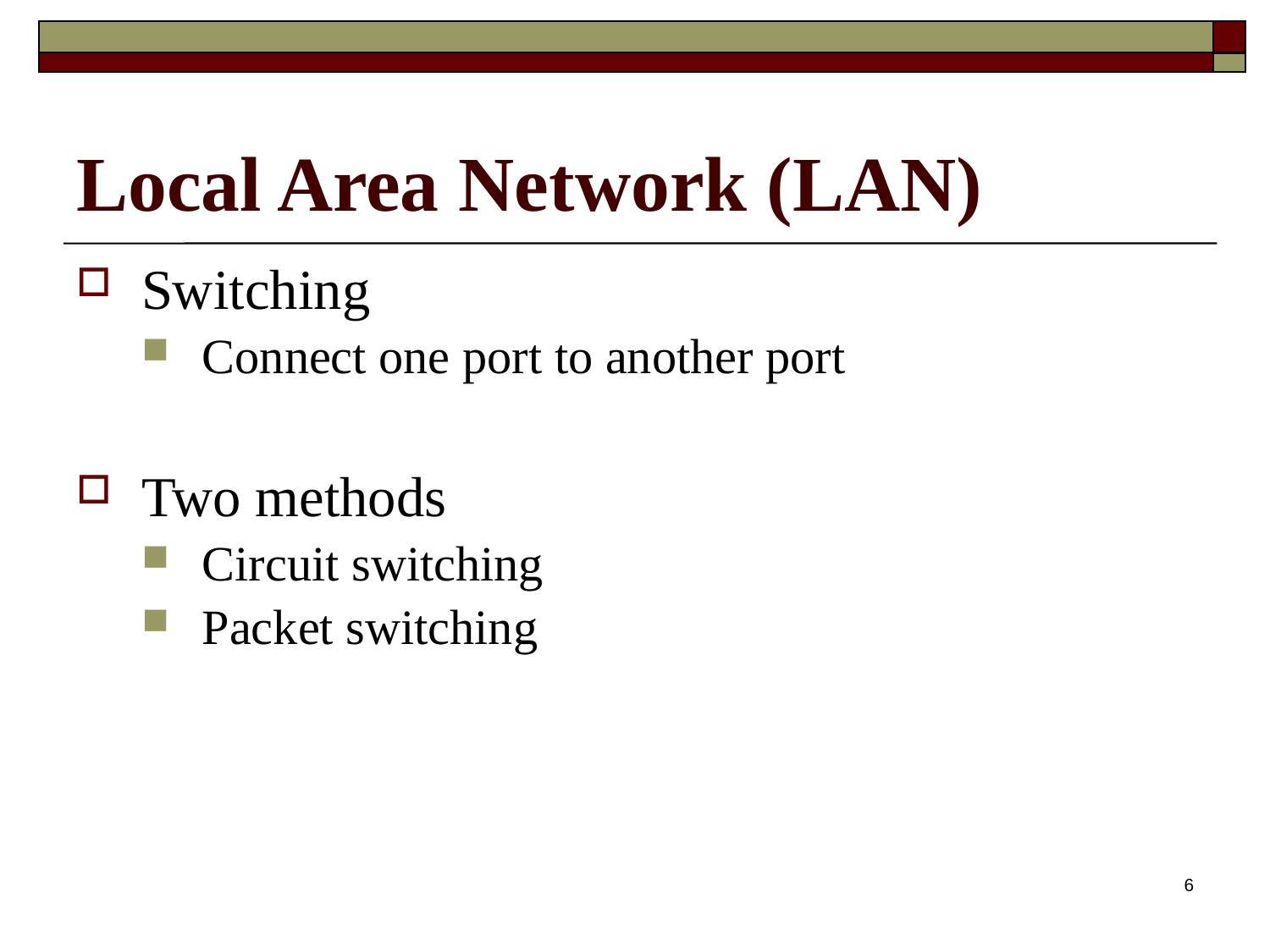

# Local Area Network (LAN)
Switching
Connect one port to another port

Two methods
Circuit switching
Packet switching
6